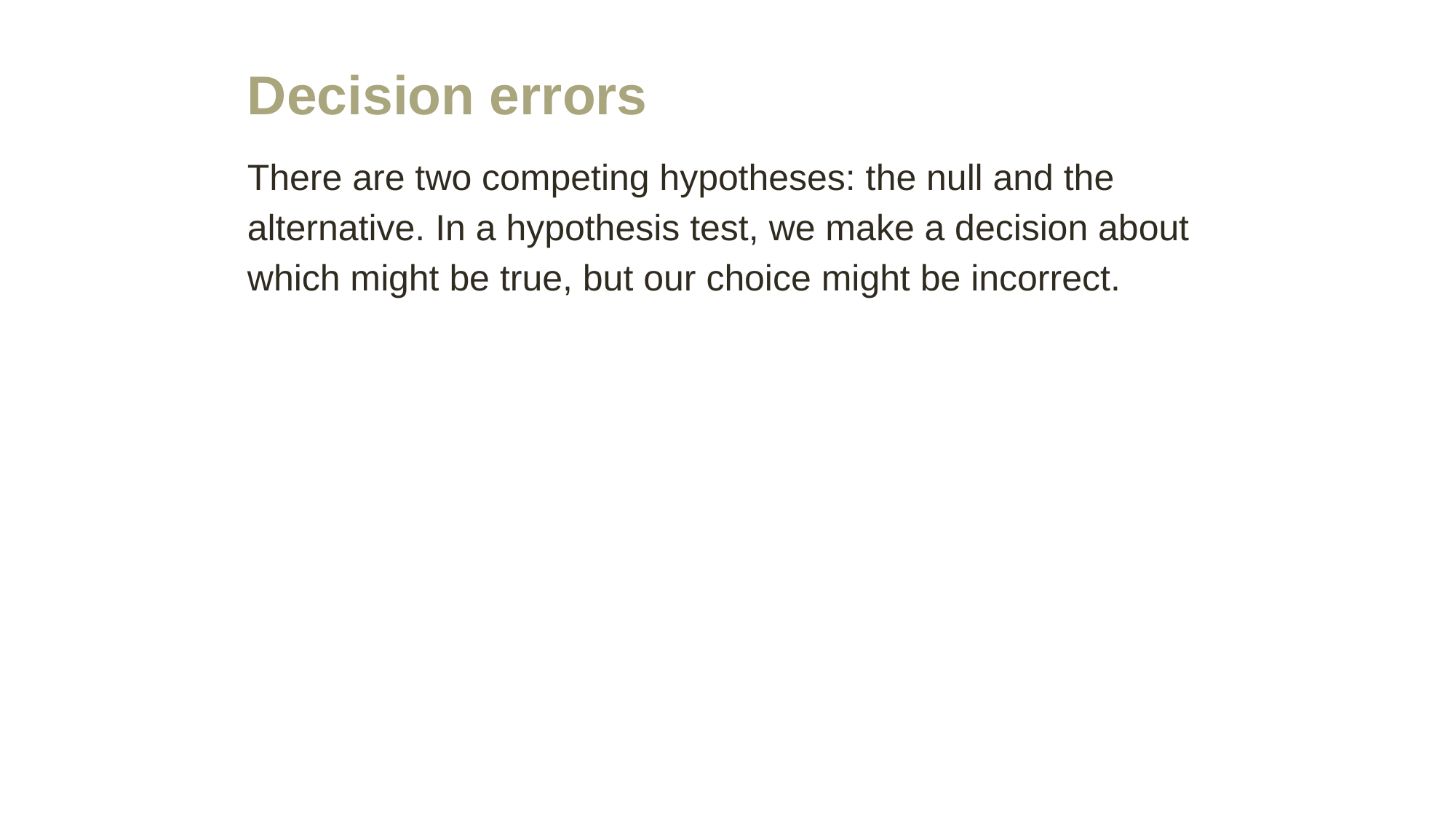

# Decision errors
There are two competing hypotheses: the null and the alternative. In a hypothesis test, we make a decision about which might be true, but our choice might be incorrect.